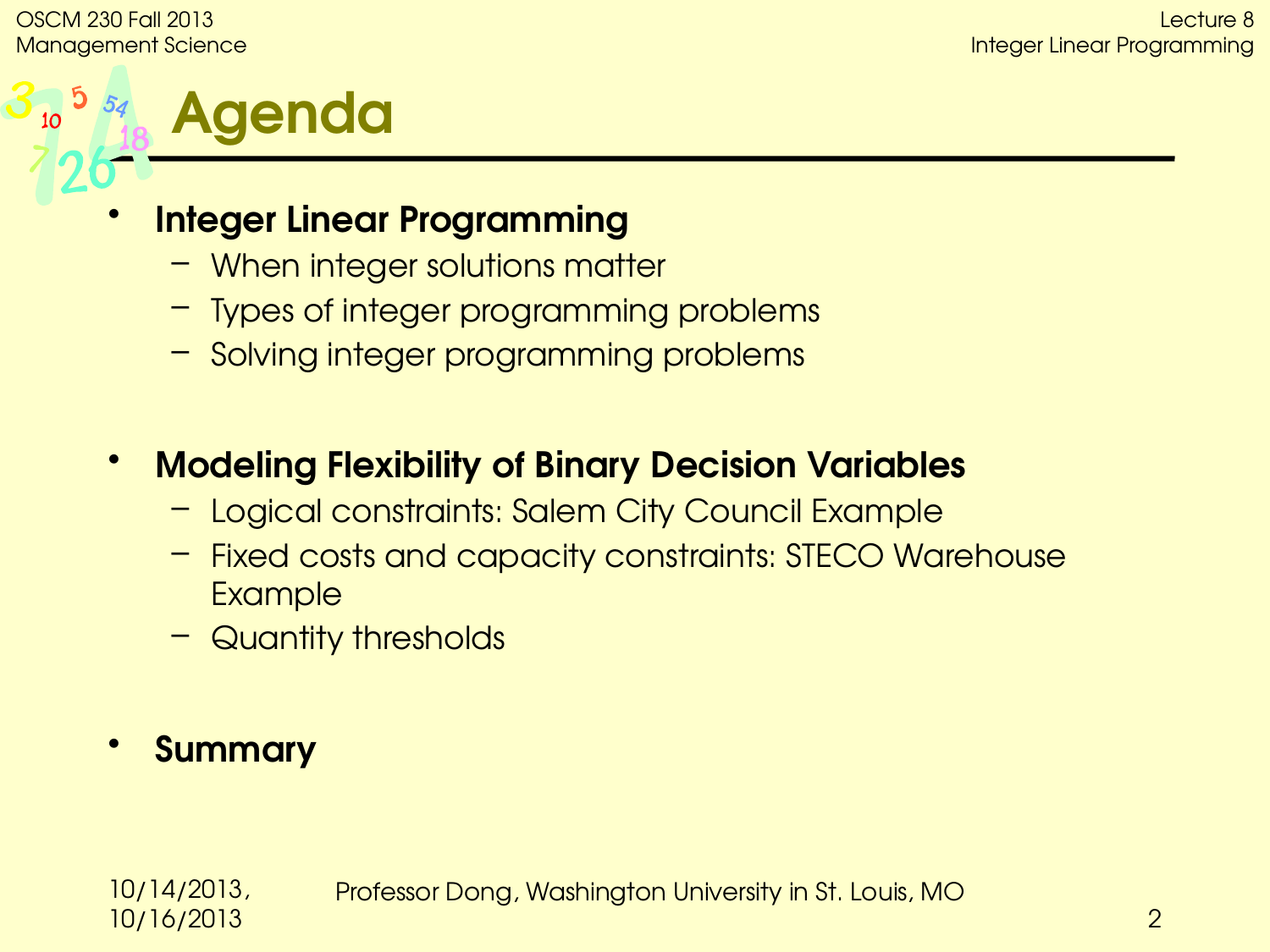

# Agenda
Integer Linear Programming
When integer solutions matter
Types of integer programming problems
Solving integer programming problems

Modeling Flexibility of Binary Decision Variables
Logical constraints: Salem City Council Example
Fixed costs and capacity constraints: STECO Warehouse Example
Quantity thresholds

Summary
10/14/2013,    10/16/2013

2
Professor Dong, Washington University in St. Louis, MO